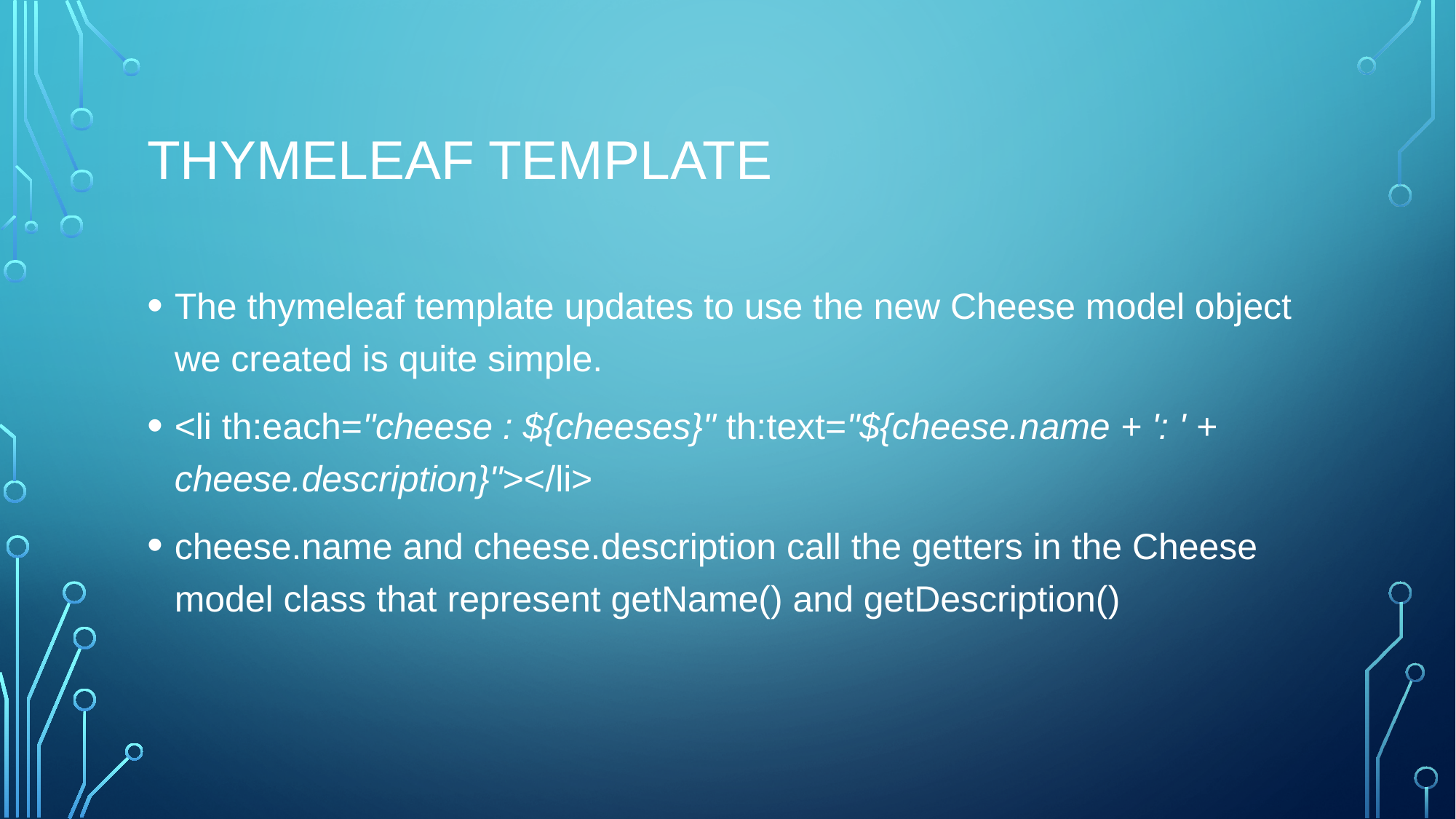

# Thymeleaf template
The thymeleaf template updates to use the new Cheese model object we created is quite simple.
<li th:each="cheese : ${cheeses}" th:text="${cheese.name + ': ' + cheese.description}"></li>
cheese.name and cheese.description call the getters in the Cheese model class that represent getName() and getDescription()